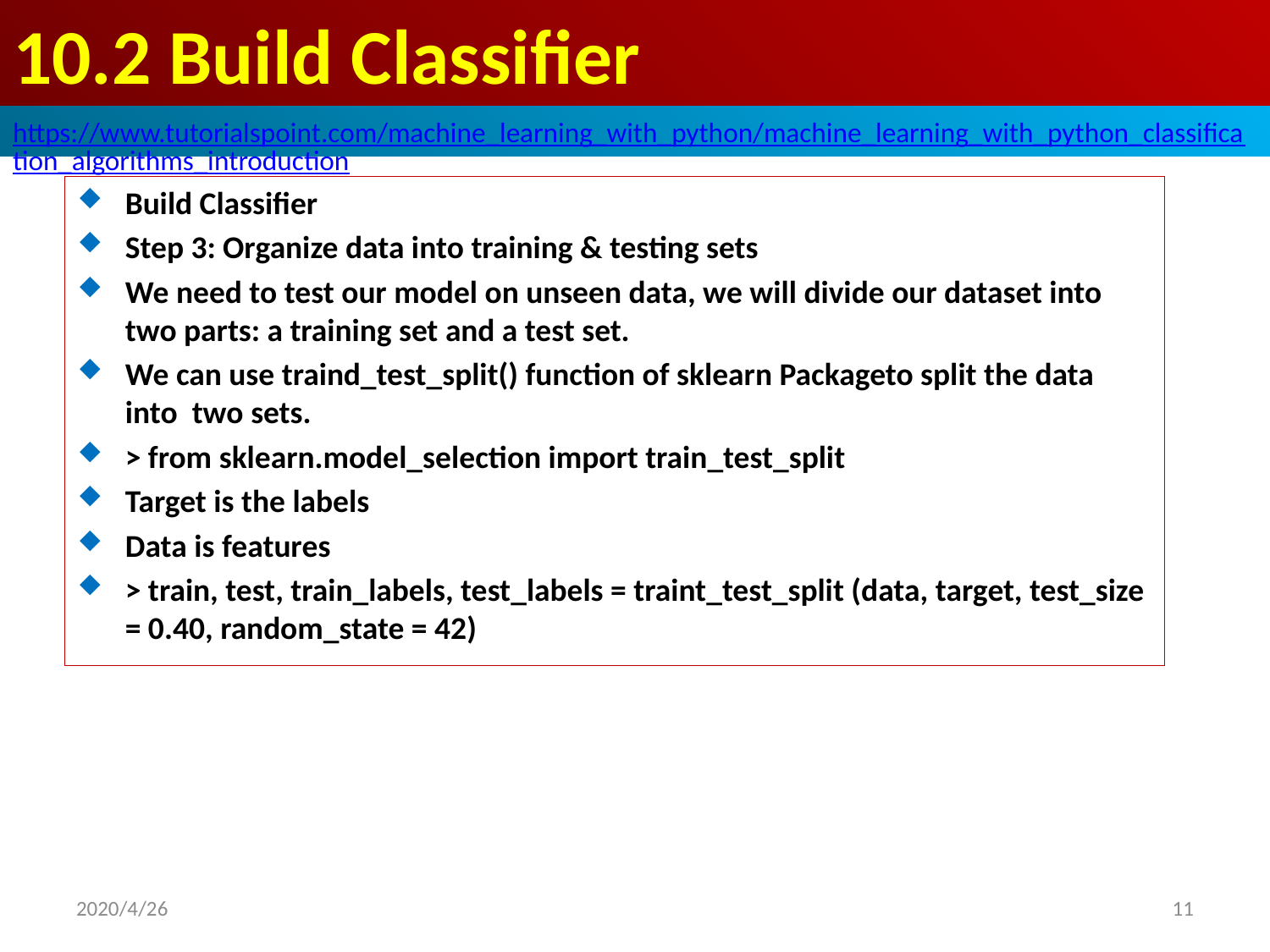

# 10.2 Build Classifier
https://www.tutorialspoint.com/machine_learning_with_python/machine_learning_with_python_classification_algorithms_introduction
Build Classifier
Step 3: Organize data into training & testing sets
We need to test our model on unseen data, we will divide our dataset into two parts: a training set and a test set.
We can use traind_test_split() function of sklearn Packageto split the data into  two sets.
> from sklearn.model_selection import train_test_split
Target is the labels
Data is features
> train, test, train_labels, test_labels = traint_test_split (data, target, test_size = 0.40, random_state = 42)
2020/4/26
11